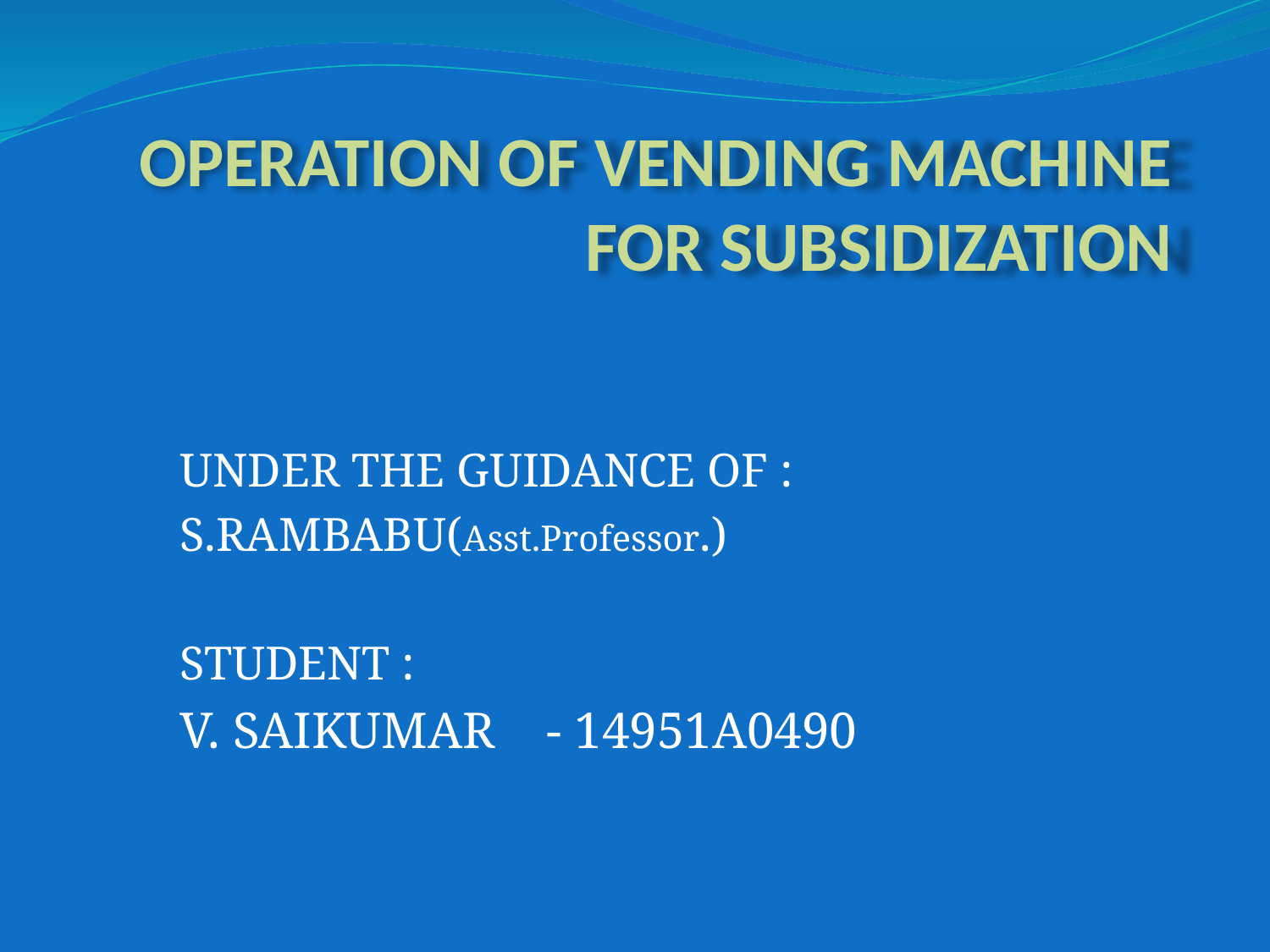

# OPERATION OF VENDING MACHINE FOR SUBSIDIZATION

UNDER THE GUIDANCE OF :
S.RAMBABU(Asst.Professor.)

STUDENT :
V. SAIKUMAR    - 14951A0490